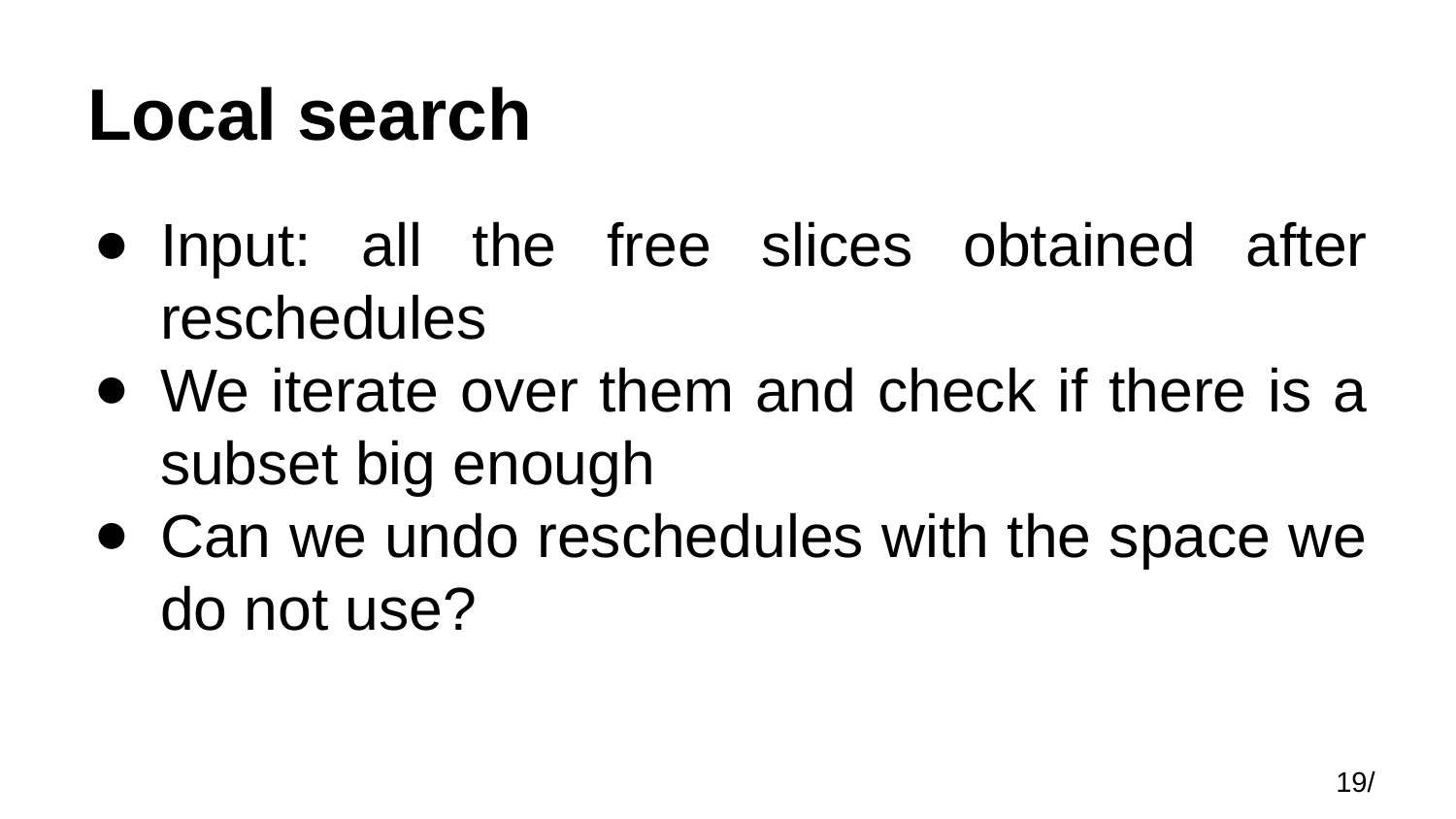

# Local search
Input: all the free slices obtained after reschedules
We iterate over them and check if there is a subset big enough
Can we undo reschedules with the space we do not use?
19/